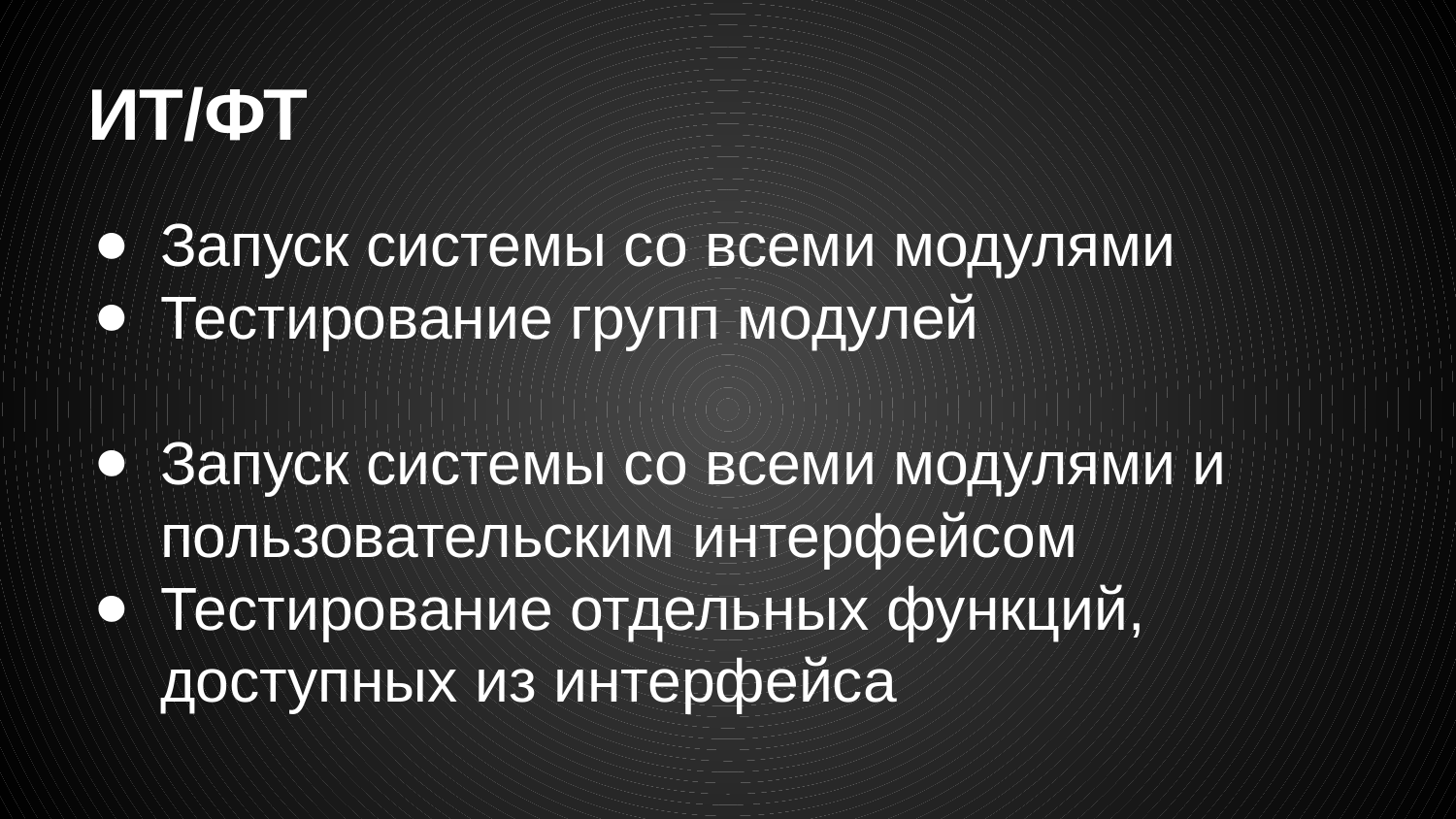

# ИТ/ФТ
Запуск системы со всеми модулями
Тестирование групп модулей

Запуск системы со всеми модулями и пользовательским интерфейсом
Тестирование отдельных функций, доступных из интерфейса